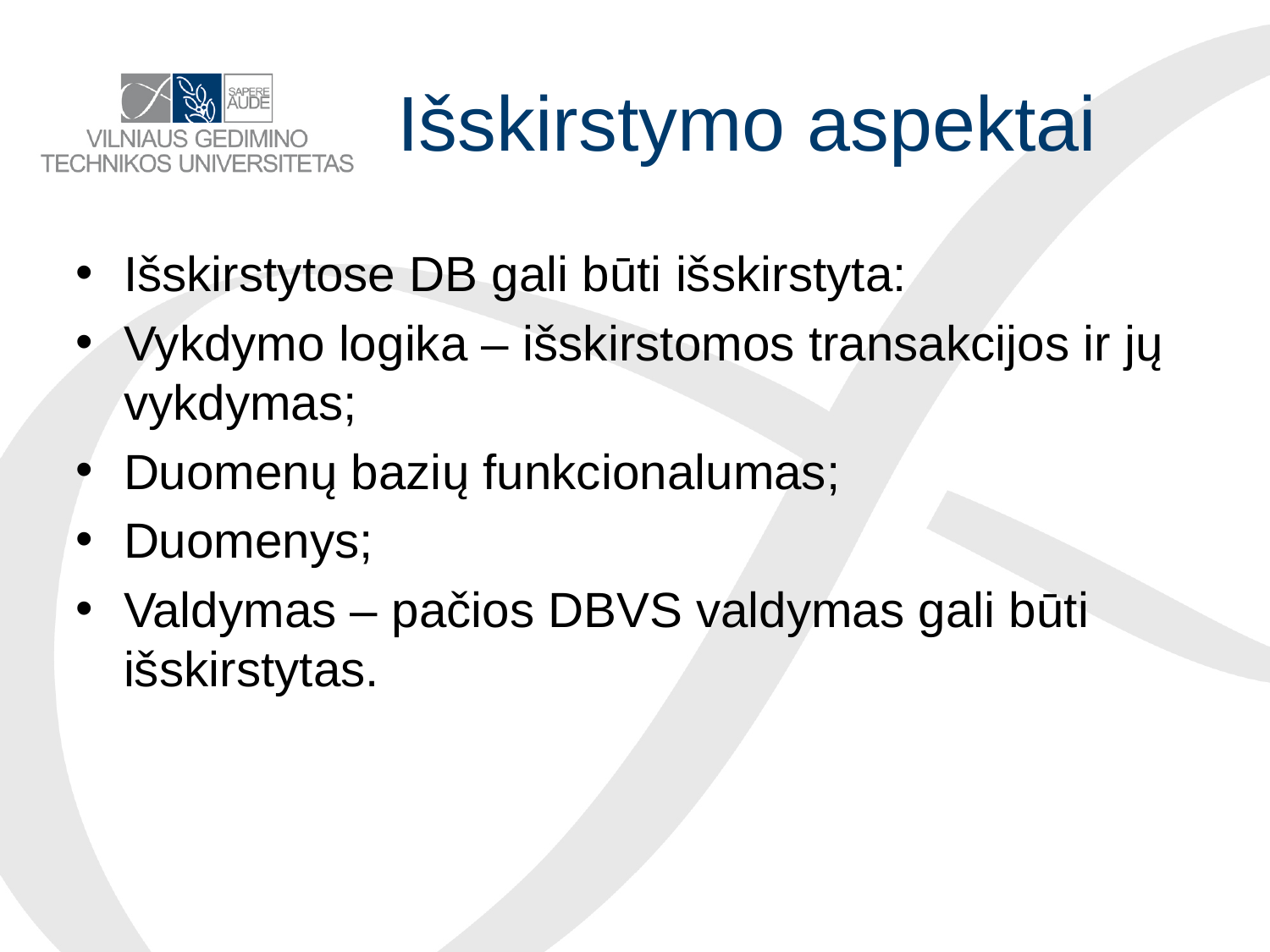

# Išskirstymo aspektai
Išskirstytose DB gali būti išskirstyta:
Vykdymo logika – išskirstomos transakcijos ir jų vykdymas;
Duomenų bazių funkcionalumas;
Duomenys;
Valdymas – pačios DBVS valdymas gali būti išskirstytas.